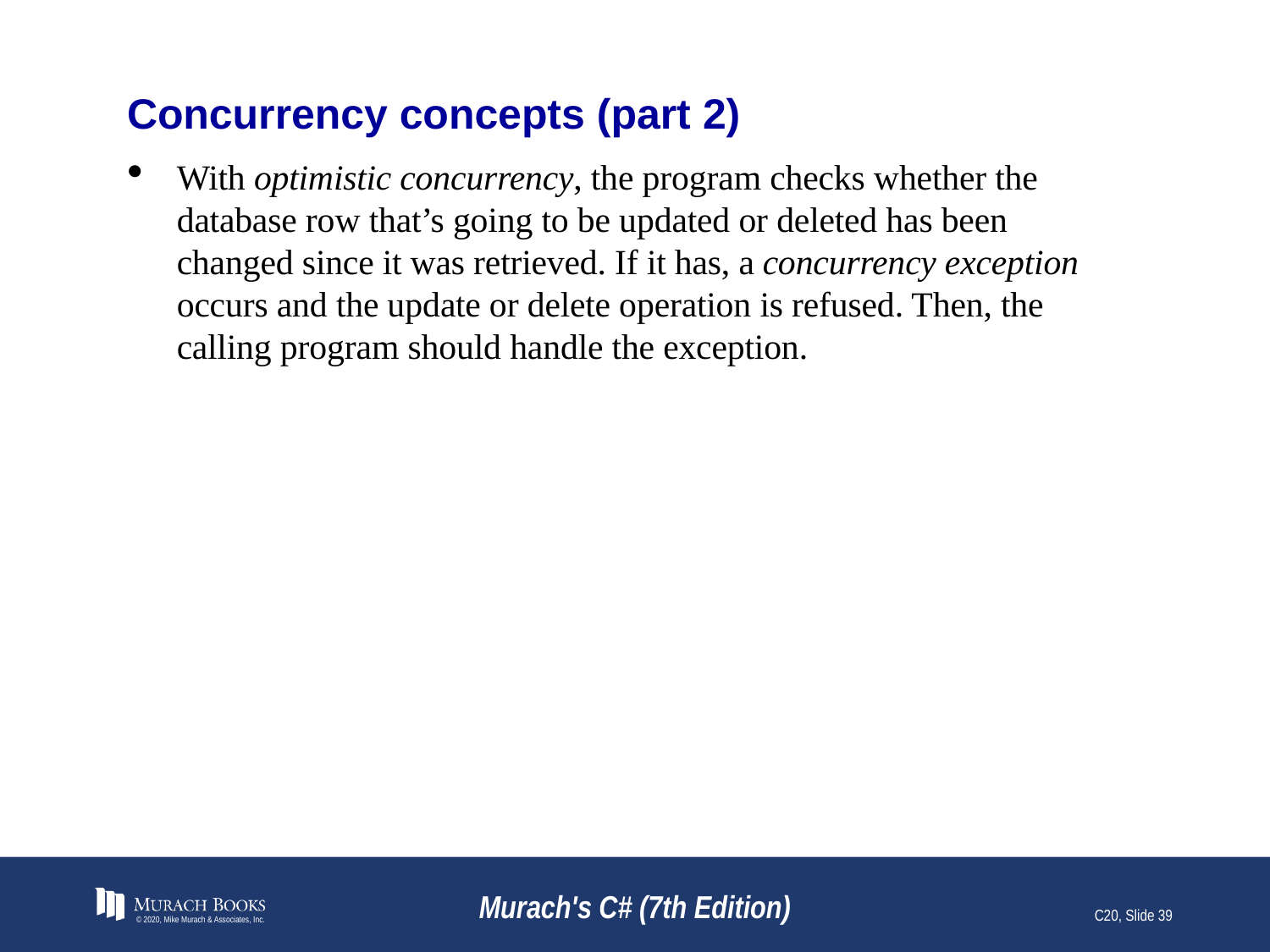

# Concurrency concepts (part 2)
With optimistic concurrency, the program checks whether the database row that’s going to be updated or deleted has been changed since it was retrieved. If it has, a concurrency exception occurs and the update or delete operation is refused. Then, the calling program should handle the exception.

© 2020, Mike Murach & Associates, Inc.
Murach's C# (7th Edition)

C20, Slide 39